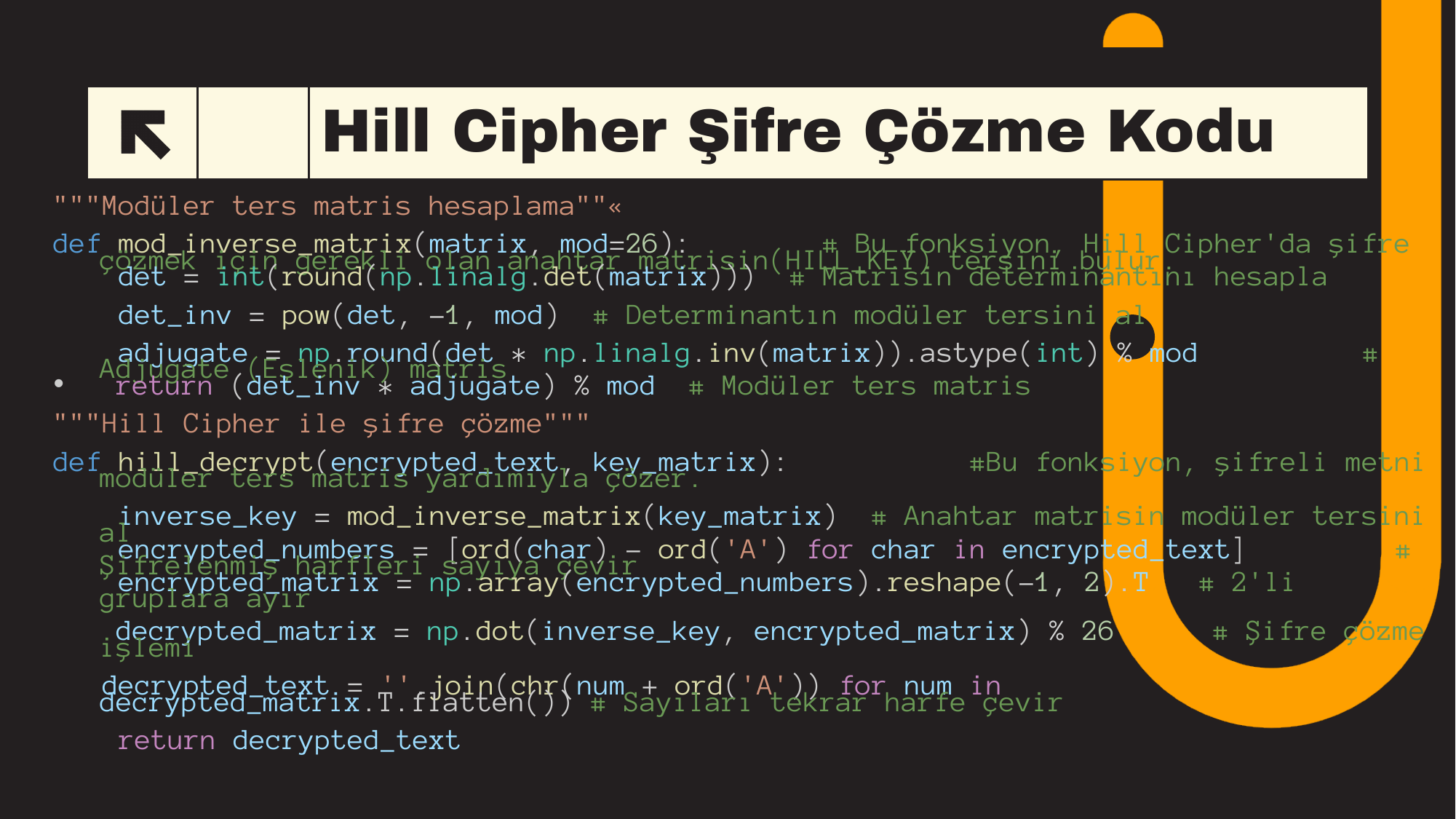

# Hill Cipher Şifre Çözme Kodu

16

"""Modüler ters matris hesaplama""«

def mod_inverse_matrix(matrix, mod=26):        # Bu fonksiyon, Hill Cipher'da şifre çözmek için gerekli olan anahtar matrisin(HILL_KEY) tersini bulur.
    det = int(round(np.linalg.det(matrix)))  # Matrisin determinantını hesapla

    det_inv = pow(det, -1, mod)  # Determinantın modüler tersini al

    adjugate = np.round(det * np.linalg.inv(matrix)).astype(int) % mod          # Adjugate (Eşlenik) matris
 return (det_inv * adjugate) % mod  # Modüler ters matris

"""Hill Cipher ile şifre çözme"""

def hill_decrypt(encrypted_text, key_matrix):           #Bu fonksiyon, şifreli metni modüler ters matris yardımıyla çözer.

    inverse_key = mod_inverse_matrix(key_matrix)  # Anahtar matrisin modüler tersini al
    encrypted_numbers = [ord(char) - ord('A') for char in encrypted_text]         # Şifrelenmiş harfleri sayıya çevir
    encrypted_matrix = np.array(encrypted_numbers).reshape(-1, 2).T   # 2'li gruplara ayır
 decrypted_matrix = np.dot(inverse_key, encrypted_matrix) % 26      # Şifre çözme işlemi

   decrypted_text = ''.join(chr(num + ord('A')) for num in decrypted_matrix.T.flatten()) # Sayıları tekrar harfe çevir

    return decrypted_text